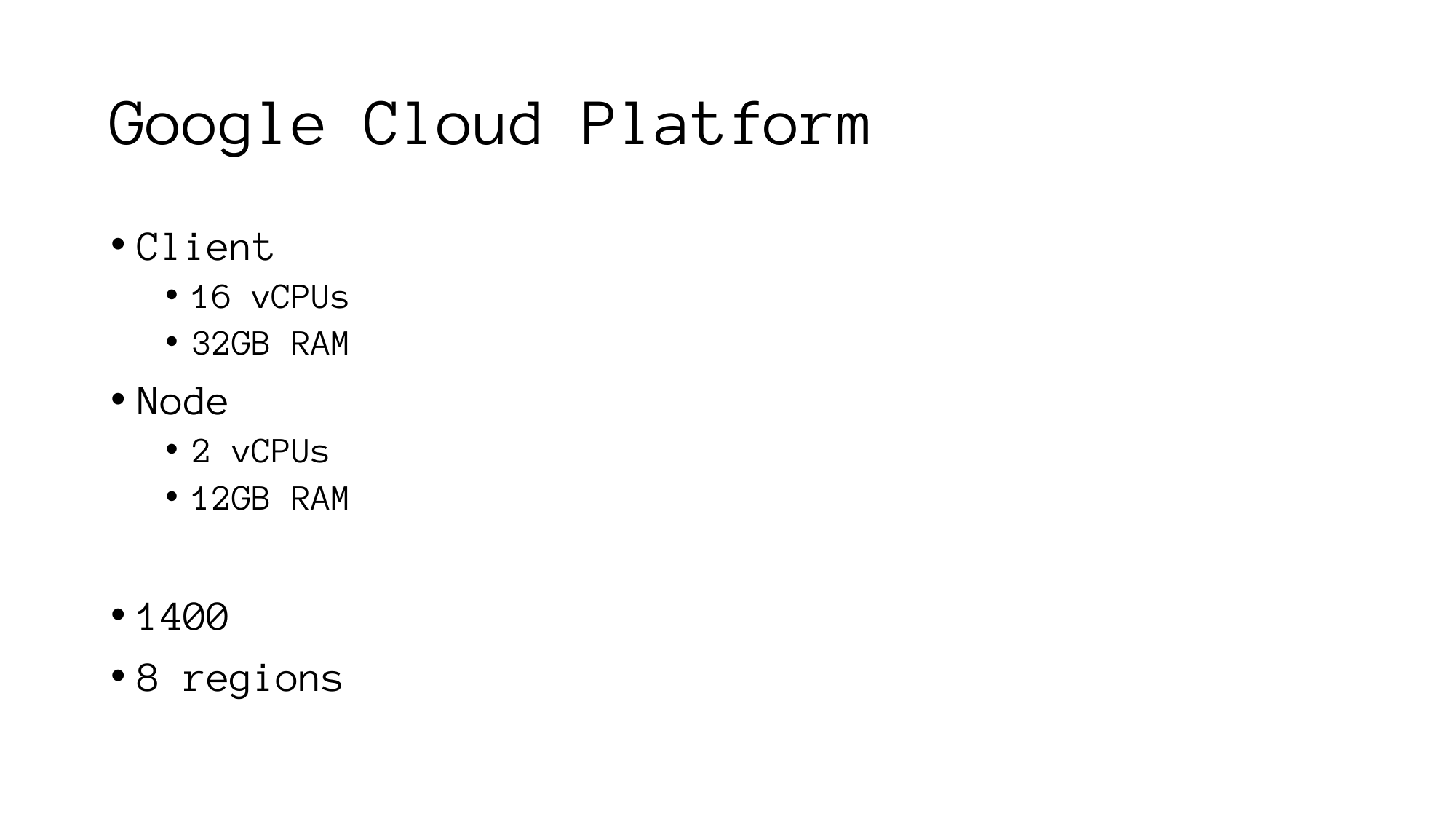

# Google Cloud Platform
Client
16 vCPUs
32GB RAM
Node
2 vCPUs
12GB RAM

1400
8 regions